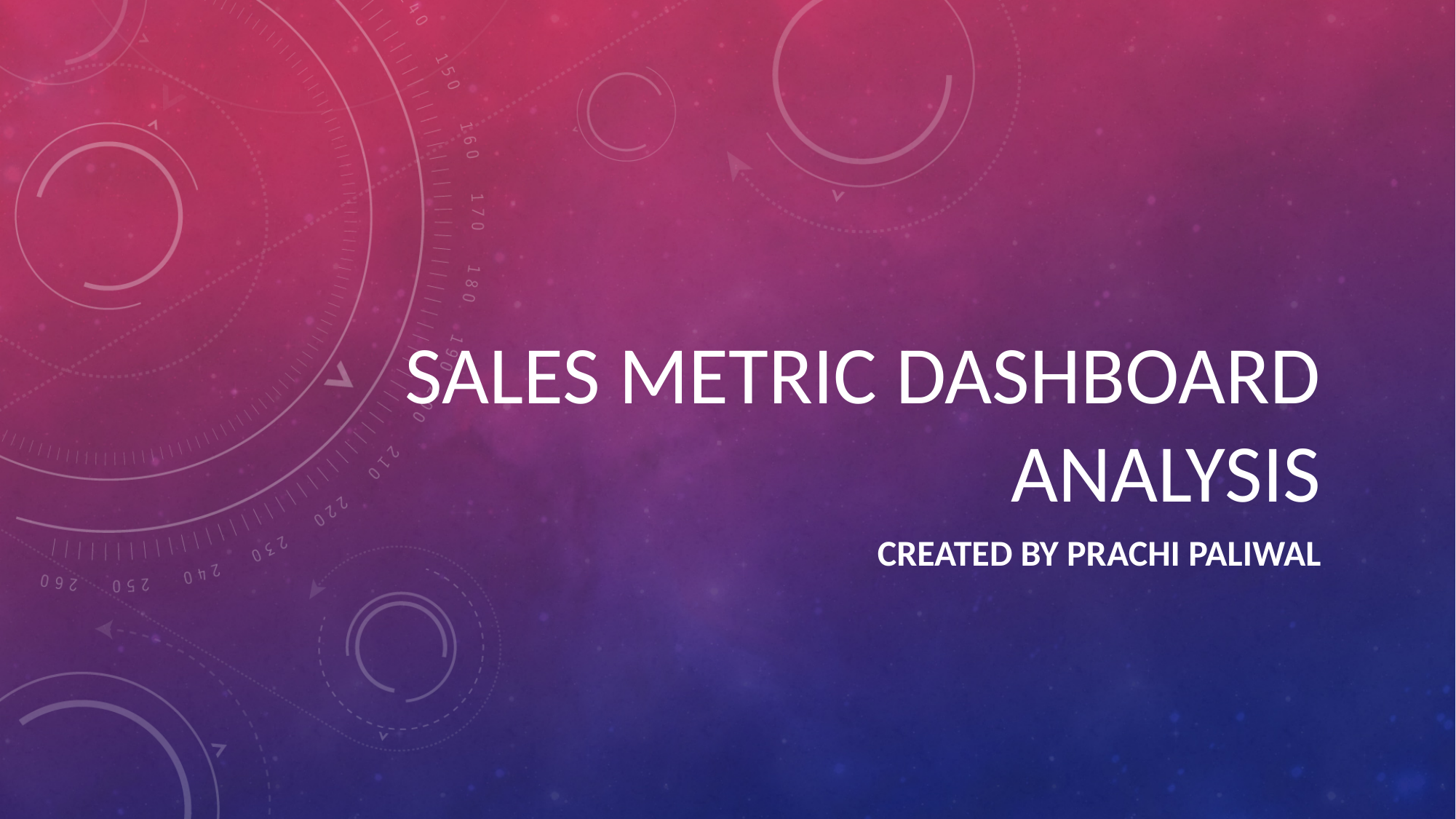

# Sales Metric Dashboard Analysis
Created by Prachi PALIWAL